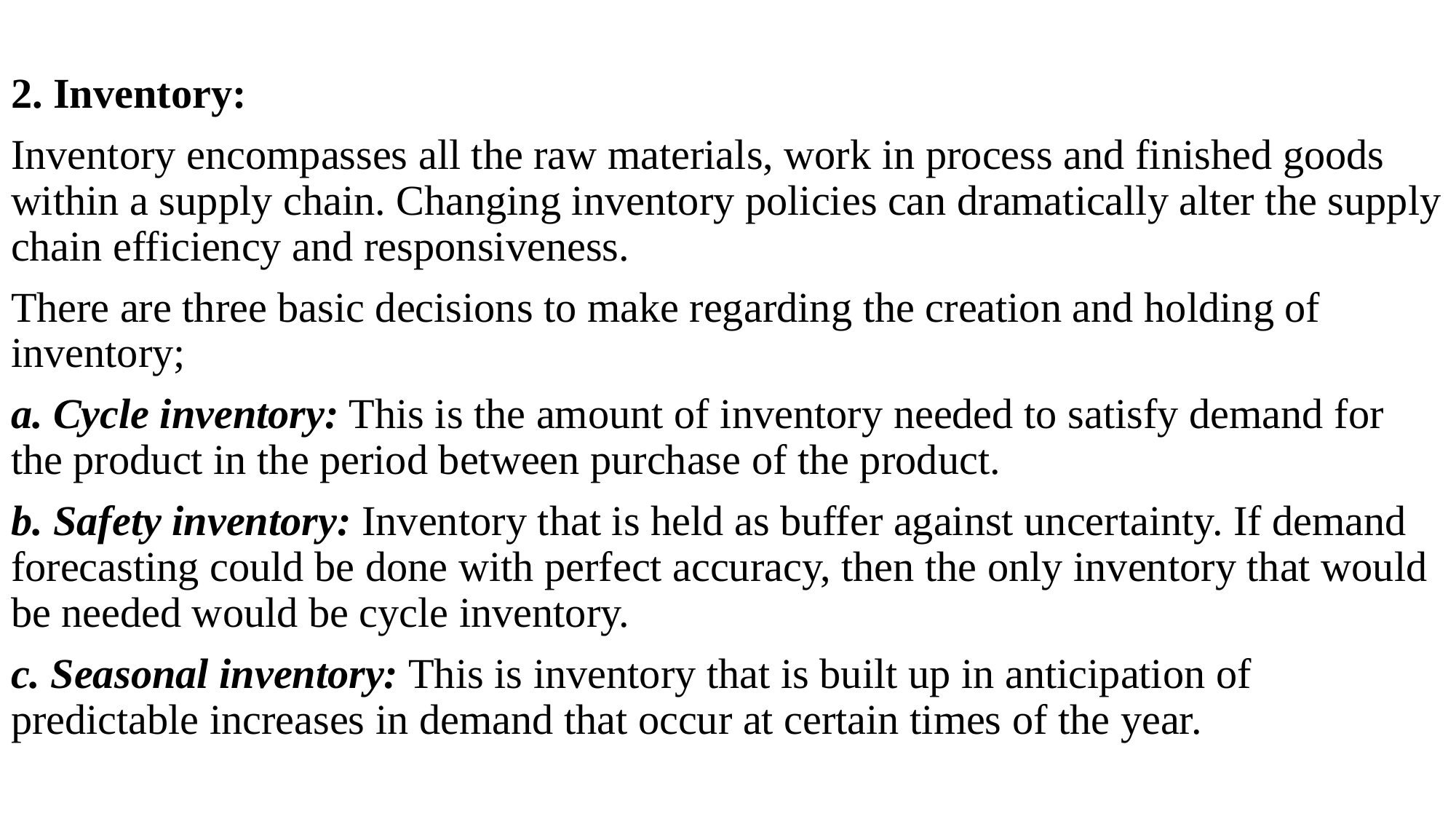

2. Inventory:
Inventory encompasses all the raw materials, work in process and finished goods within a supply chain. Changing inventory policies can dramatically alter the supply chain efficiency and responsiveness.
There are three basic decisions to make regarding the creation and holding of inventory;
a. Cycle inventory: This is the amount of inventory needed to satisfy demand for the product in the period between purchase of the product.
b. Safety inventory: Inventory that is held as buffer against uncertainty. If demand forecasting could be done with perfect accuracy, then the only inventory that would be needed would be cycle inventory.
c. Seasonal inventory: This is inventory that is built up in anticipation of predictable increases in demand that occur at certain times of the year.